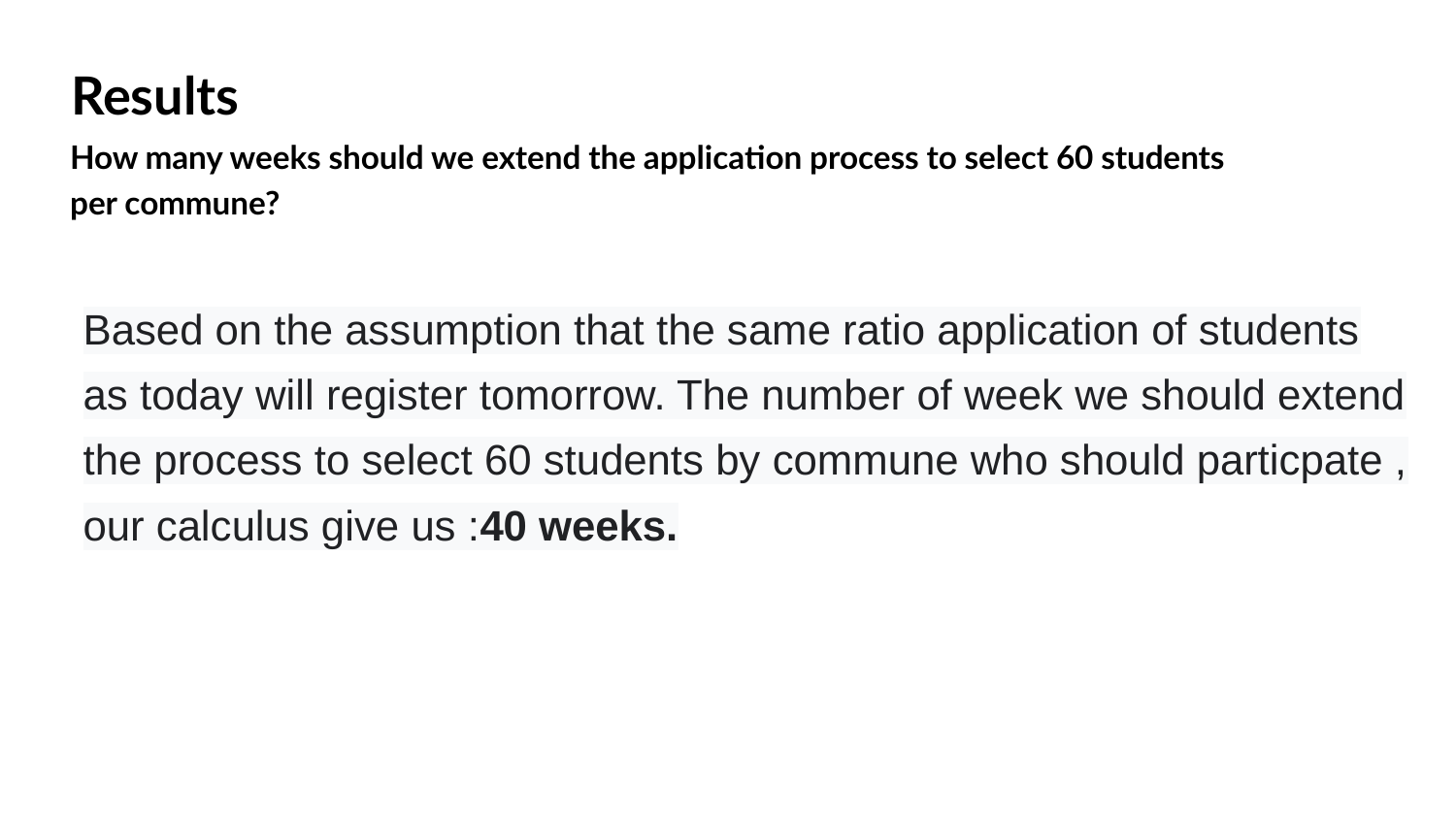

Results
How many weeks should we extend the application process to select 60 students per commune?

#
Based on the assumption that the same ratio application of students as today will register tomorrow. The number of week we should extend the process to select 60 students by commune who should particpate , our calculus give us :40 weeks.